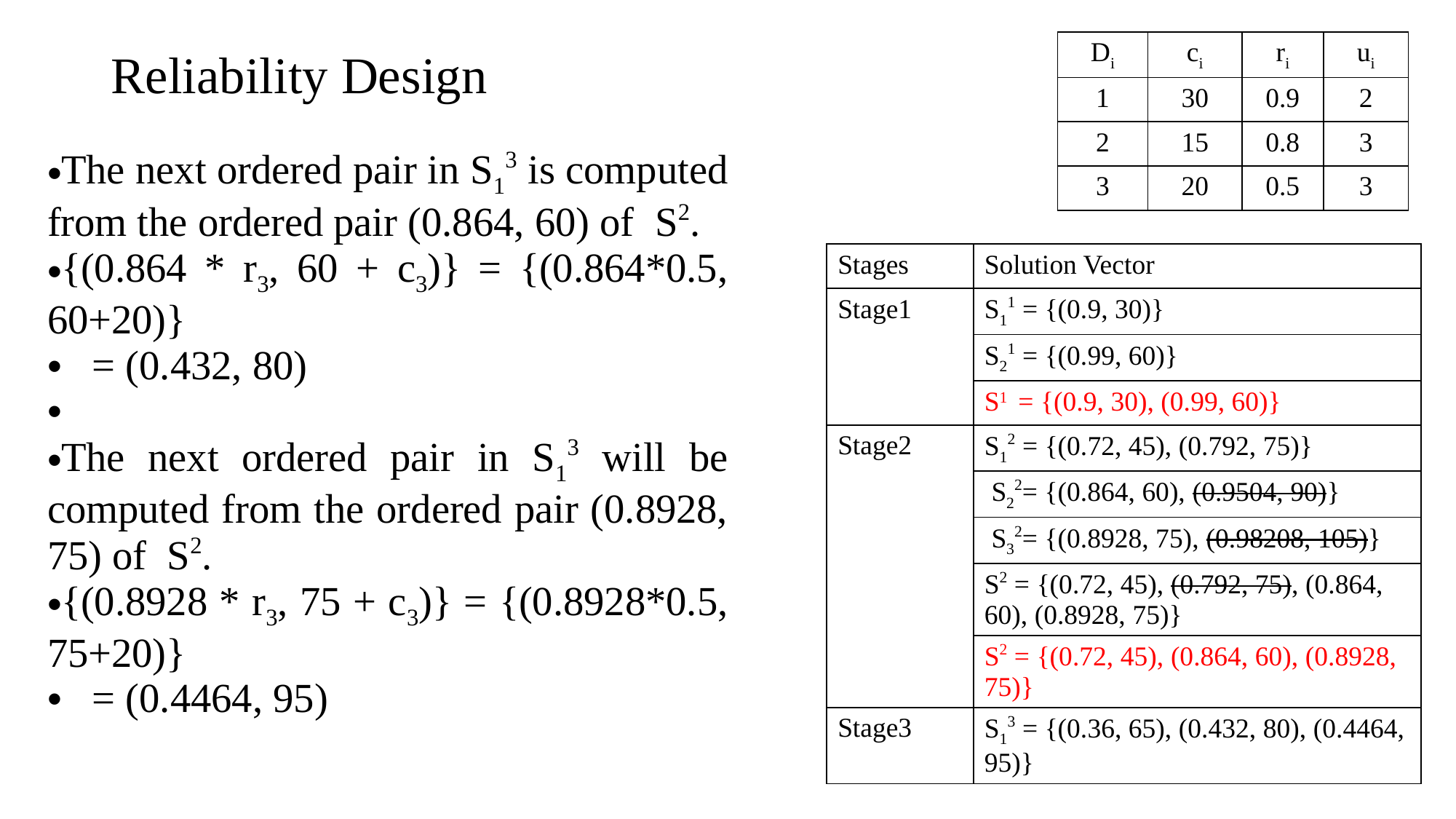

| Di | ci | ri | ui |
| --- | --- | --- | --- |
| 1 | 30 | 0.9 | 2 |
| 2 | 15 | 0.8 | 3 |
| 3 | 20 | 0.5 | 3 |
# Reliability Design

The next ordered pair in S13 is computed from the ordered pair (0.864, 60) of  S2.
{(0.864 * r3, 60 + c3)} = {(0.864*0.5, 60+20)}
   = (0.432, 80)

The next ordered pair in S13 will be computed from the ordered pair (0.8928, 75) of  S2.
{(0.8928 * r3, 75 + c3)} = {(0.8928*0.5, 75+20)}
   = (0.4464, 95)

| Stages | Solution Vector |
| --- | --- |
| Stage1 | S11 = {(0.9, 30)} |
|  | S21 = {(0.99, 60)} |
|  | S1 = {(0.9, 30), (0.99, 60)} |
| Stage2 | S12 = {(0.72, 45), (0.792, 75)} |
|  | S22= {(0.864, 60), (0.9504, 90)} |
|  | S32= {(0.8928, 75), (0.98208, 105)} |
|  | S2 = {(0.72, 45), (0.792, 75), (0.864, 60), (0.8928, 75)} |
|  | S2 = {(0.72, 45), (0.864, 60), (0.8928, 75)} |
| Stage3 | S13 = {(0.36, 65), (0.432, 80), (0.4464, 95)} |